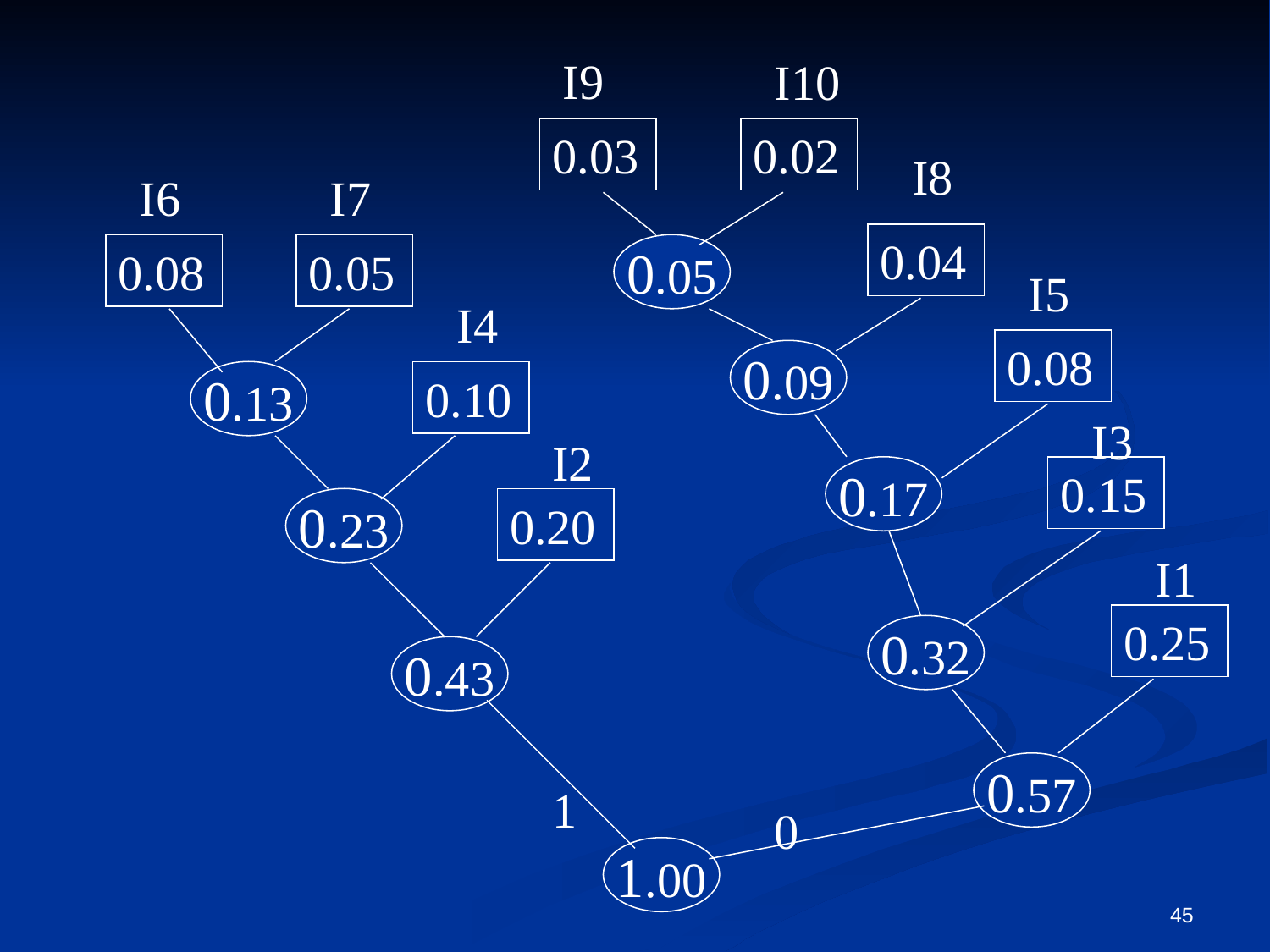

I9

I10

0.03
0.02
I8

I6
I7

0.04
0.08
0.05
0.05

I5
I4

0.08
0.09
0.13
0.10

I3

I2

0.17
0.15
0.23
0.20

I1

0.25
0.32
0.43

0.57
1
0

1.00
45